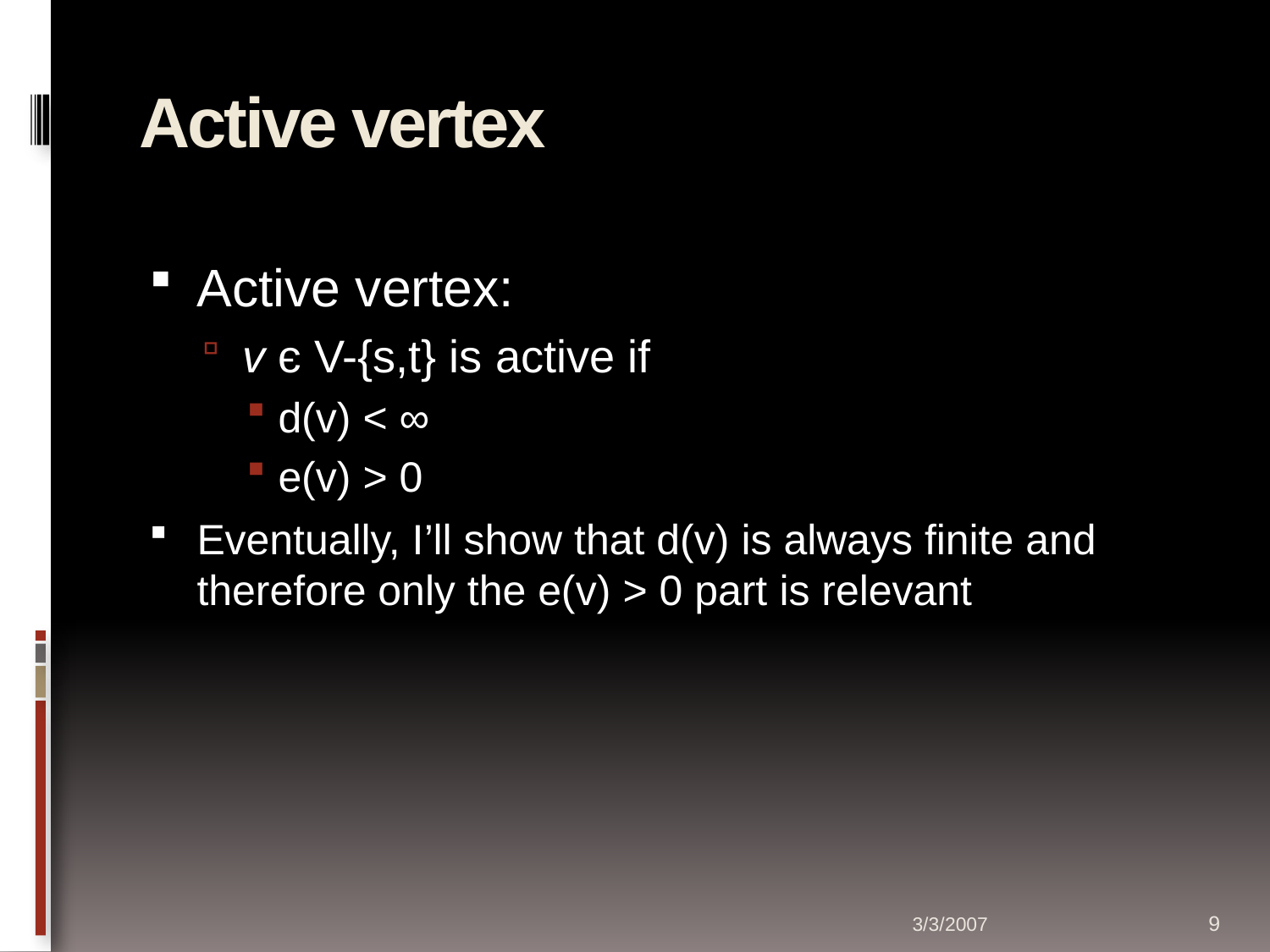

# Active vertex
Active vertex:
v є V-{s,t} is active if
d(v) < ∞
e(v) > 0
Eventually, I’ll show that d(v) is always finite and therefore only the e(v) > 0 part is relevant
3/3/2007
9